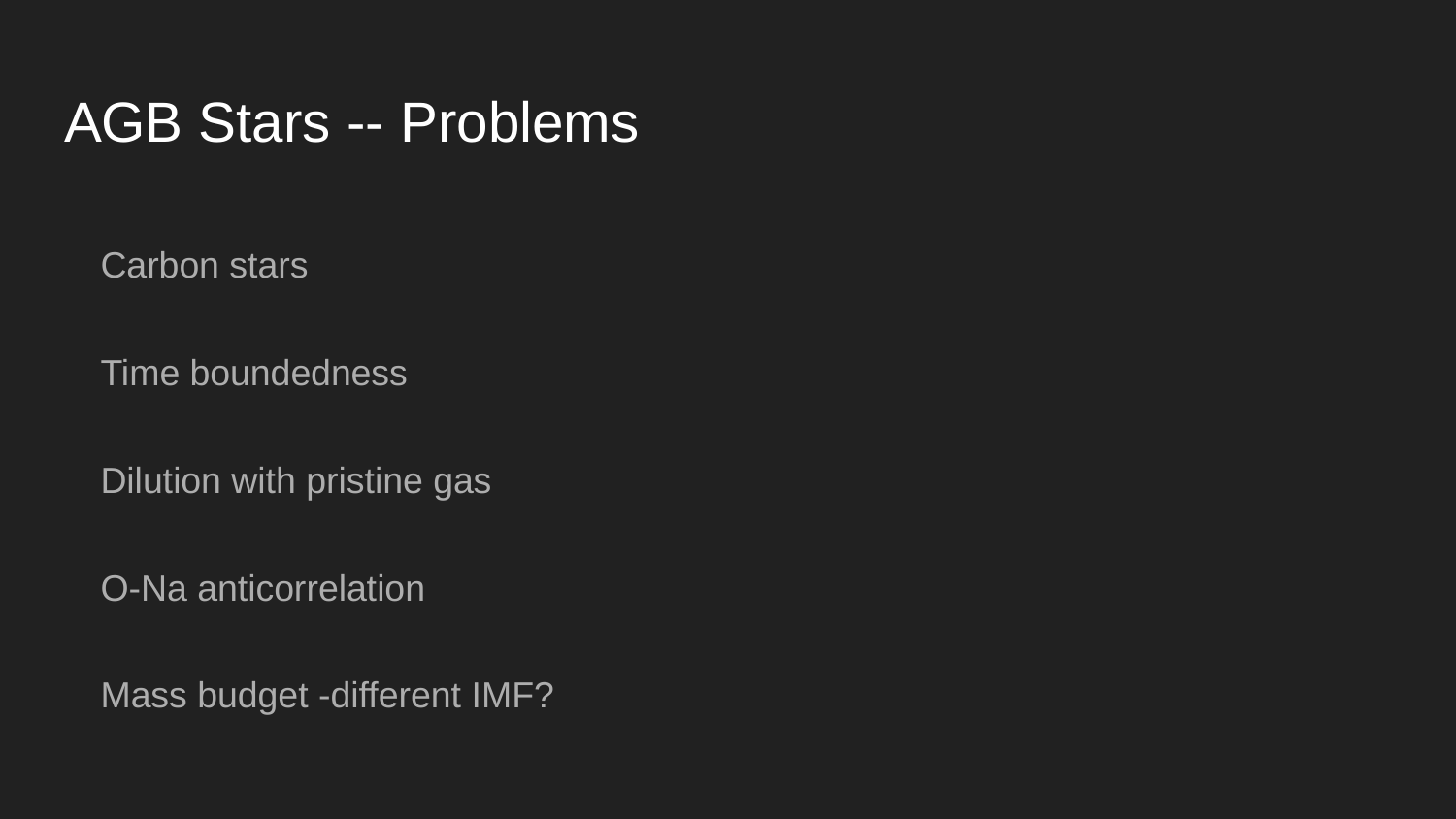

# AGB Stars -- Problems
Carbon stars
Time boundedness
Dilution with pristine gas
O-Na anticorrelation
Mass budget -different IMF?